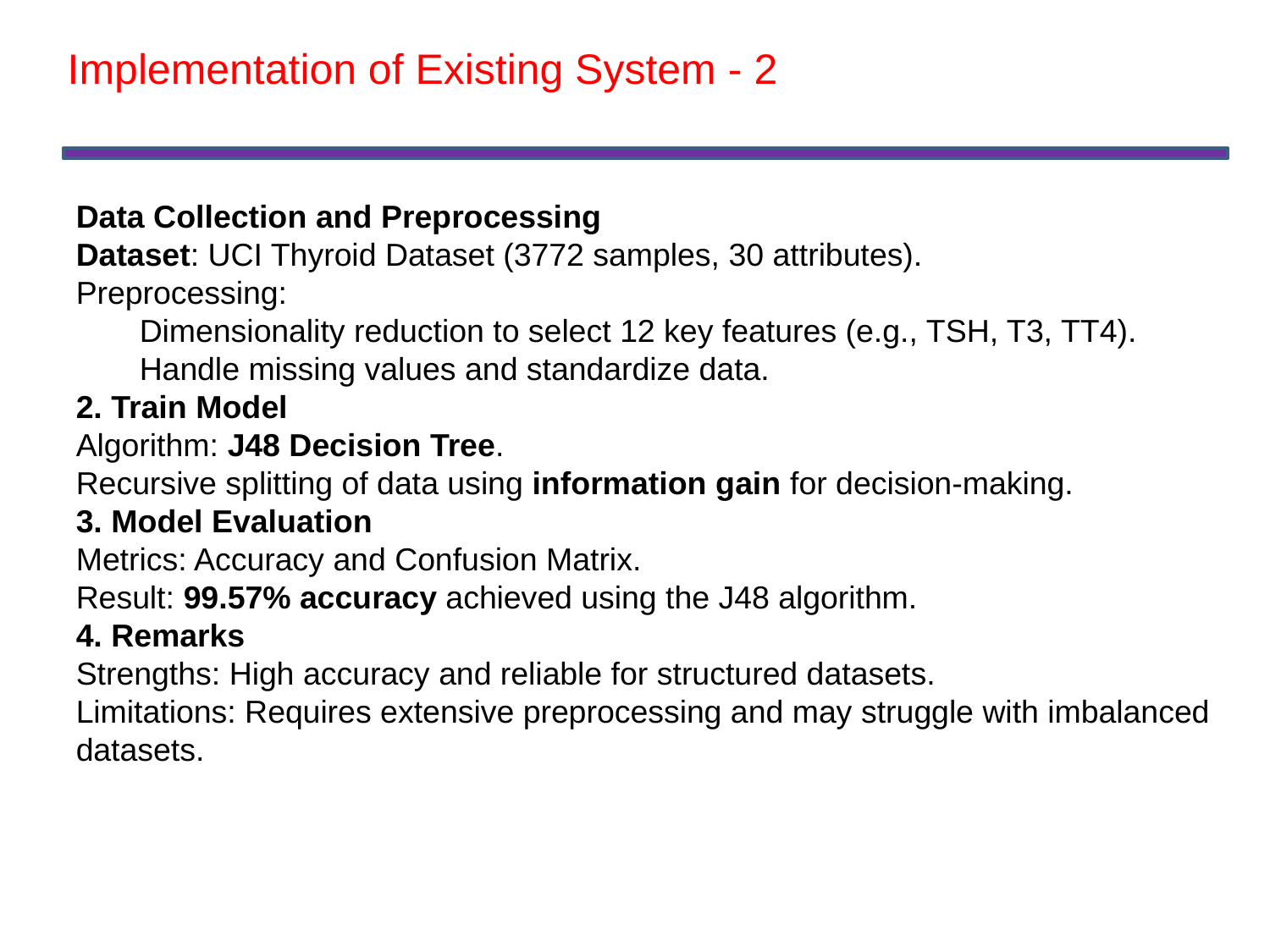

Implementation of Existing System - 2

Data Collection and Preprocessing
Dataset: UCI Thyroid Dataset (3772 samples, 30 attributes).
Preprocessing:
Dimensionality reduction to select 12 key features (e.g., TSH, T3, TT4).
Handle missing values and standardize data.
2. Train Model
Algorithm: J48 Decision Tree.
Recursive splitting of data using information gain for decision-making.
3. Model Evaluation
Metrics: Accuracy and Confusion Matrix.
Result: 99.57% accuracy achieved using the J48 algorithm.
4. Remarks
Strengths: High accuracy and reliable for structured datasets.
Limitations: Requires extensive preprocessing and may struggle with imbalanced datasets.